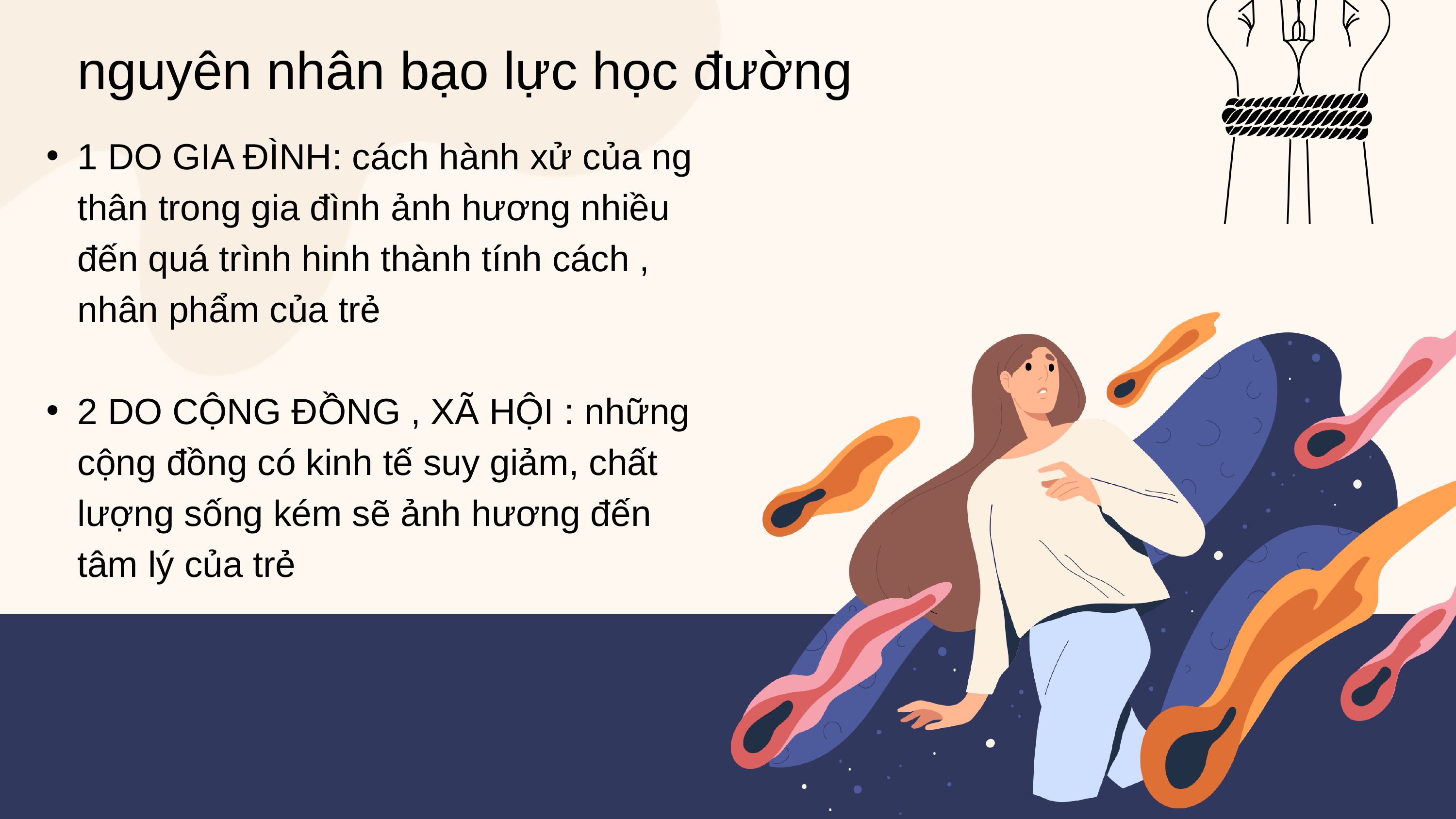

nguyên nhân bạo lực học đường
1 DO GIA ĐÌNH: cách hành xử của ng thân trong gia đình ảnh hương nhiều đến quá trình hinh thành tính cách , nhân phẩm của trẻ

2 DO CỘNG ĐỒNG , XÃ HỘI : những cộng đồng có kinh tế suy giảm, chất lượng sống kém sẽ ảnh hương đến tâm lý của trẻ